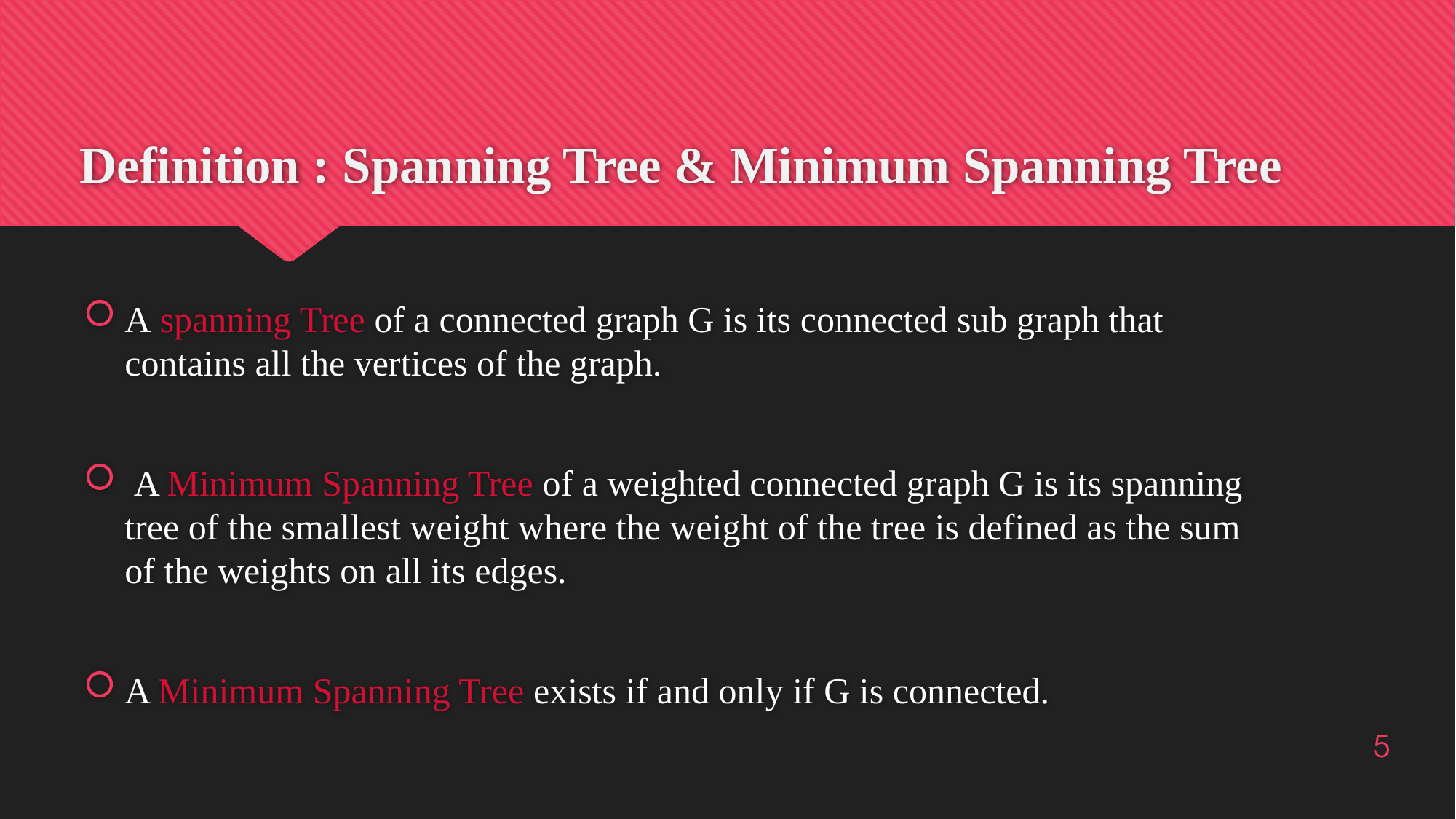

# Definition : Spanning Tree & Minimum Spanning Tree
A spanning Tree of a connected graph G is its connected sub graph that contains all the vertices of the graph.

 A Minimum Spanning Tree of a weighted connected graph G is its spanning tree of the smallest weight where the weight of the tree is defined as the sum of the weights on all its edges.

A Minimum Spanning Tree exists if and only if G is connected.

5